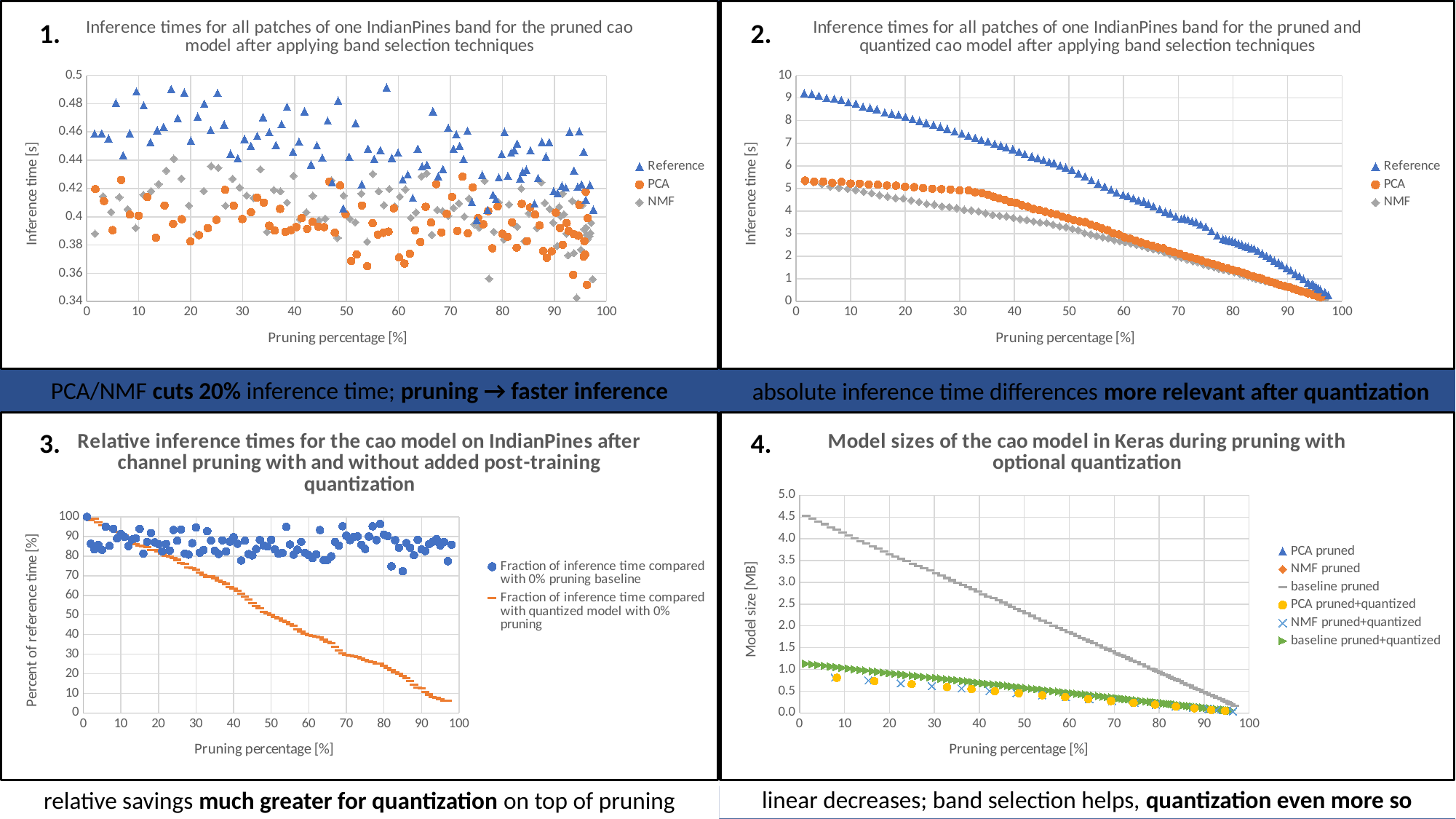

### Chart: Inference times for all patches of one IndianPines band for the pruned and quantized cao model after applying band selection techniques

| Category | Reference | PCA | NMF |
|---|---|---|---|

### Chart: Inference times for all patches of one IndianPines band for the pruned cao model after applying band selection techniques

| Category | Reference | PCA | NMF |
|---|---|---|---|
1.
2.
Conclusion
PCA/NMF cuts 20% inference time; pruning → faster inference
absolute inference time differences more relevant after quantization

### Chart: Relative inference times for the cao model on IndianPines after channel pruning with and without added post-training quantization

| Category | Fraction of inference time compared with 0% pruning baseline | Fraction of inference time compared with quantized model with 0% pruning |
|---|---|---|

### Chart: Model sizes of the cao model in Keras during pruning with optional quantization

| Category | PCA pruned | NMF pruned | baseline pruned | PCA pruned+quantized | NMF pruned+quantized | baseline pruned+quantized |
|---|---|---|---|---|---|---|
3.
4.
Outlook – Keras measurements
Daniel Rychlewski
30
linear decreases; band selection helps, quantization even more so
relative savings much greater for quantization on top of pruning